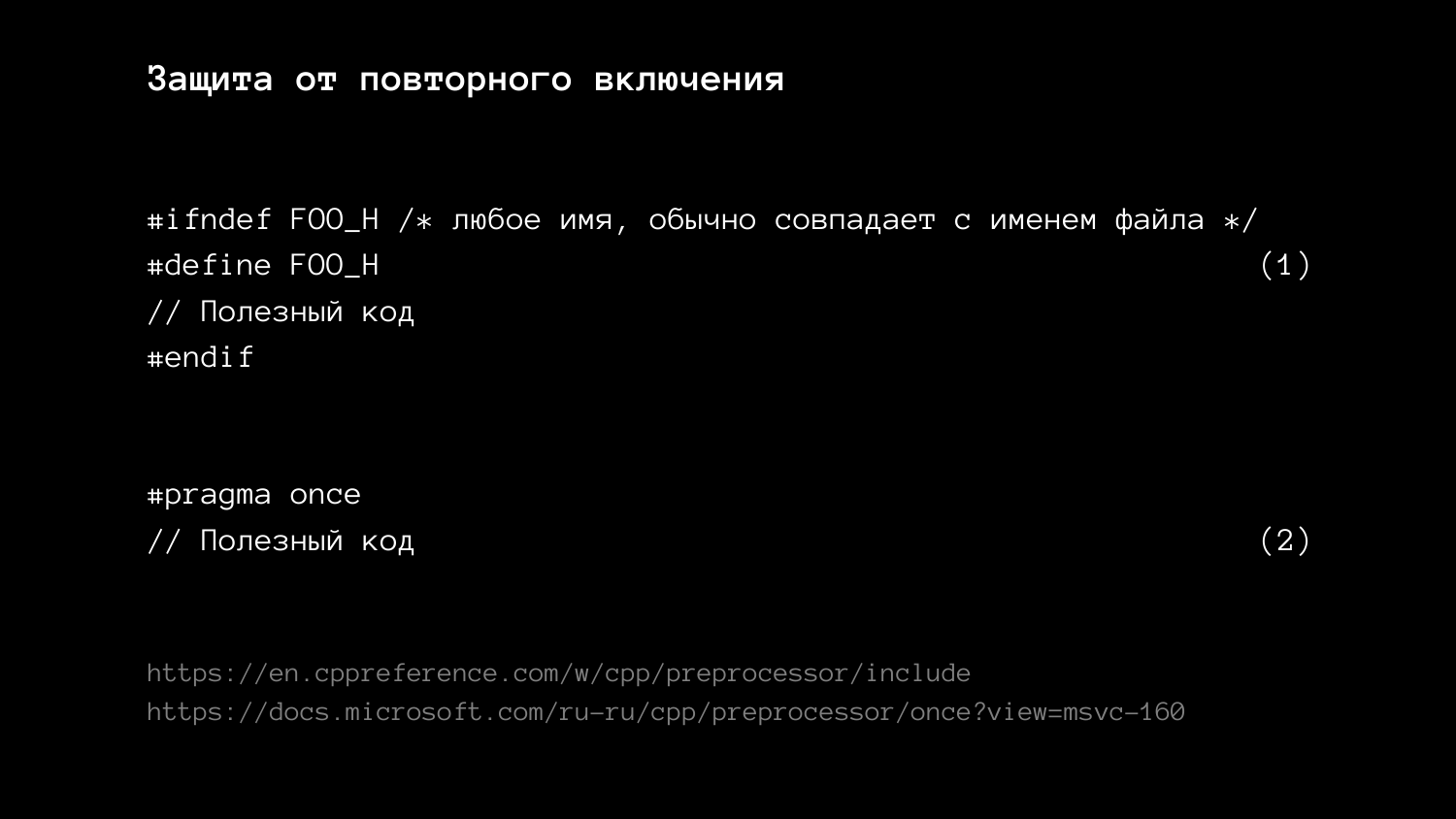

Защита от повторного включения

#ifndef FOO_H /* любое имя, обычно совпадает с именем файла */
#define FOO_H                                                 (1)
// Полезный код
#endif

#pragma once
// Полезный код                                               (2)

https://en.cppreference.com/w/cpp/preprocessor/include
https://docs.microsoft.com/ru-ru/cpp/preprocessor/once?view=msvc-160